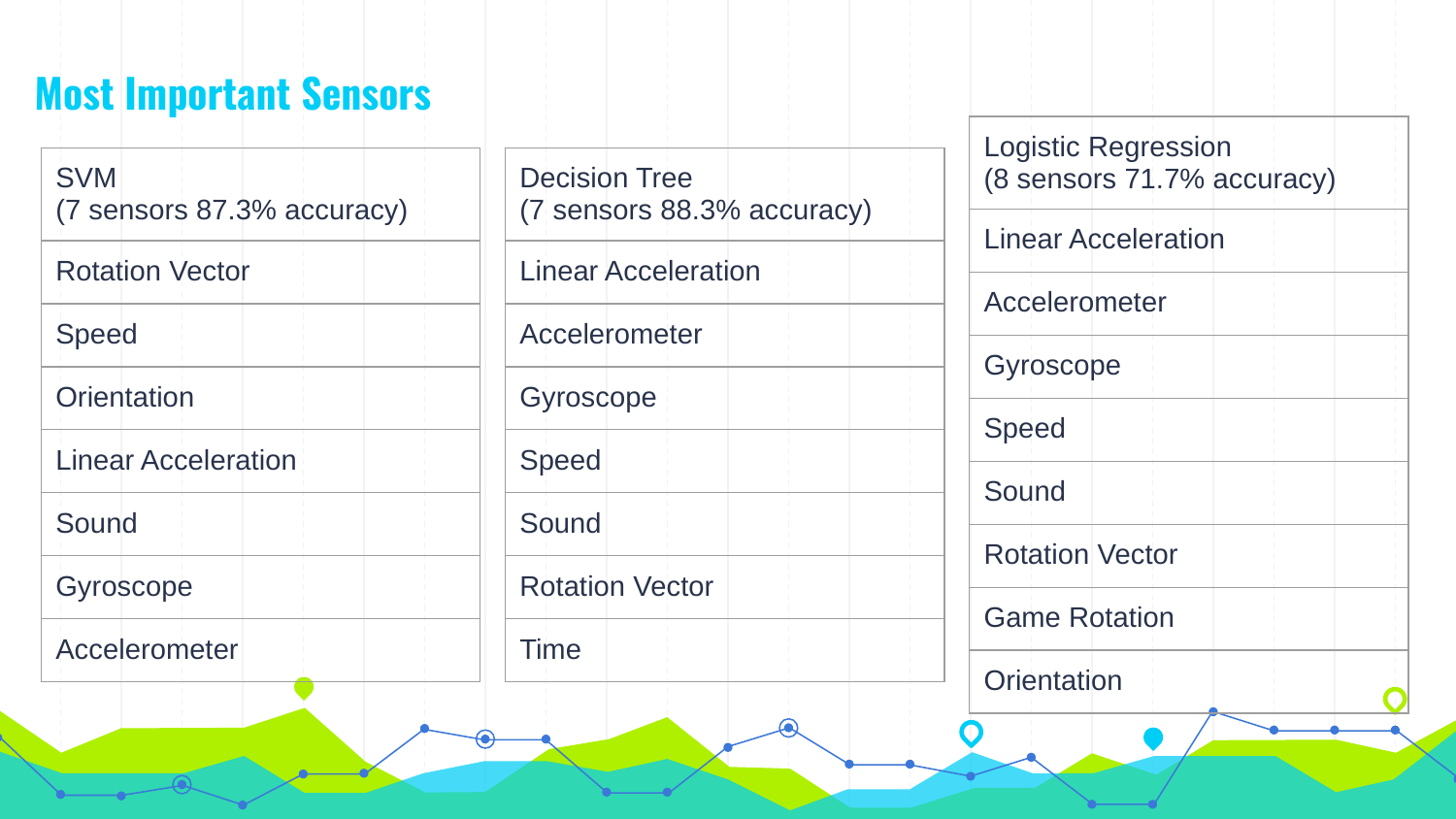

# Most Important Sensors
| Logistic Regression (8 sensors 71.7% accuracy) |
| --- |
| Linear Acceleration |
| Accelerometer |
| Gyroscope |
| Speed |
| Sound |
| Rotation Vector |
| Game Rotation |
| Orientation |
| SVM (7 sensors 87.3% accuracy) |
| --- |
| Rotation Vector |
| Speed |
| Orientation |
| Linear Acceleration |
| Sound |
| Gyroscope |
| Accelerometer |
| Decision Tree (7 sensors 88.3% accuracy) |
| --- |
| Linear Acceleration |
| Accelerometer |
| Gyroscope |
| Speed |
| Sound |
| Rotation Vector |
| Time |